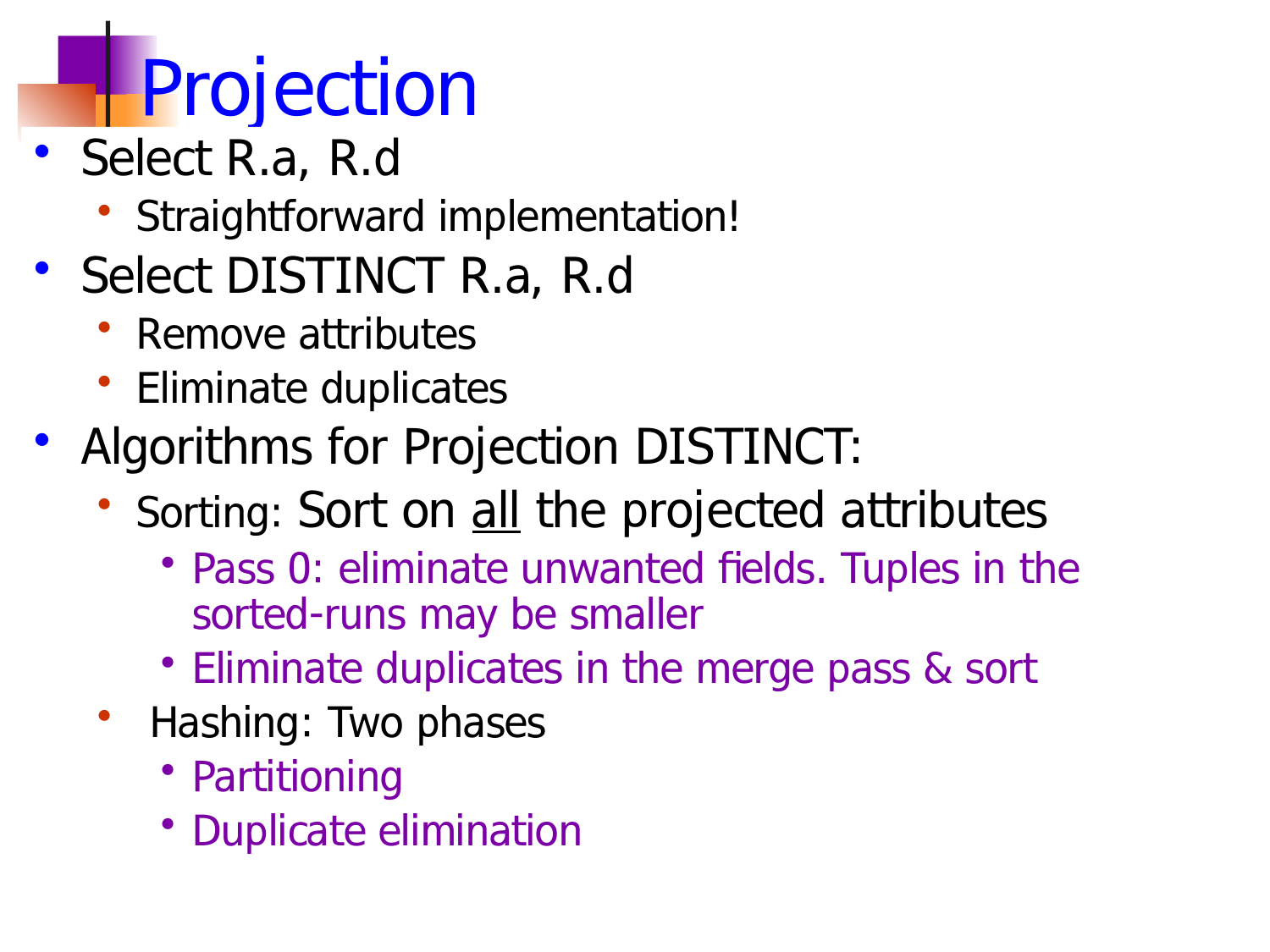

# Projection
Select R.a, R.d
Straightforward implementation!
Select DISTINCT R.a, R.d
Remove attributes
Eliminate duplicates
Algorithms for Projection DISTINCT:
Sorting: Sort on all the projected attributes
Pass 0: eliminate unwanted fields. Tuples in the sorted-runs may be smaller
Eliminate duplicates in the merge pass & sort
 Hashing: Two phases
Partitioning
Duplicate elimination